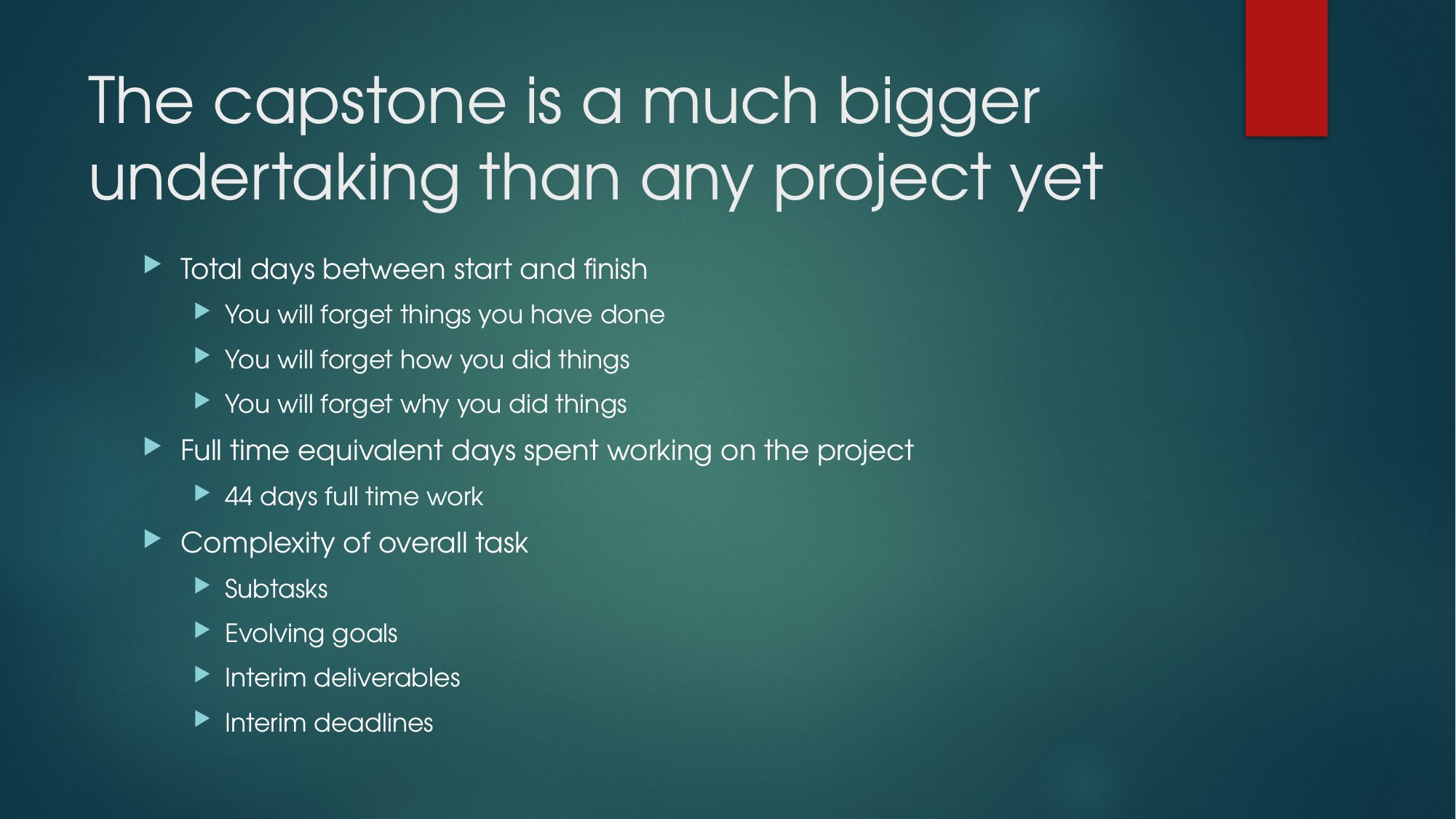

# The capstone is a much bigger undertaking than any project yet
Total days between start and finish
You will forget things you have done
You will forget how you did things
You will forget why you did things
Full time equivalent days spent working on the project
44 days full time work
Complexity of overall task
Subtasks
Evolving goals
Interim deliverables
Interim deadlines